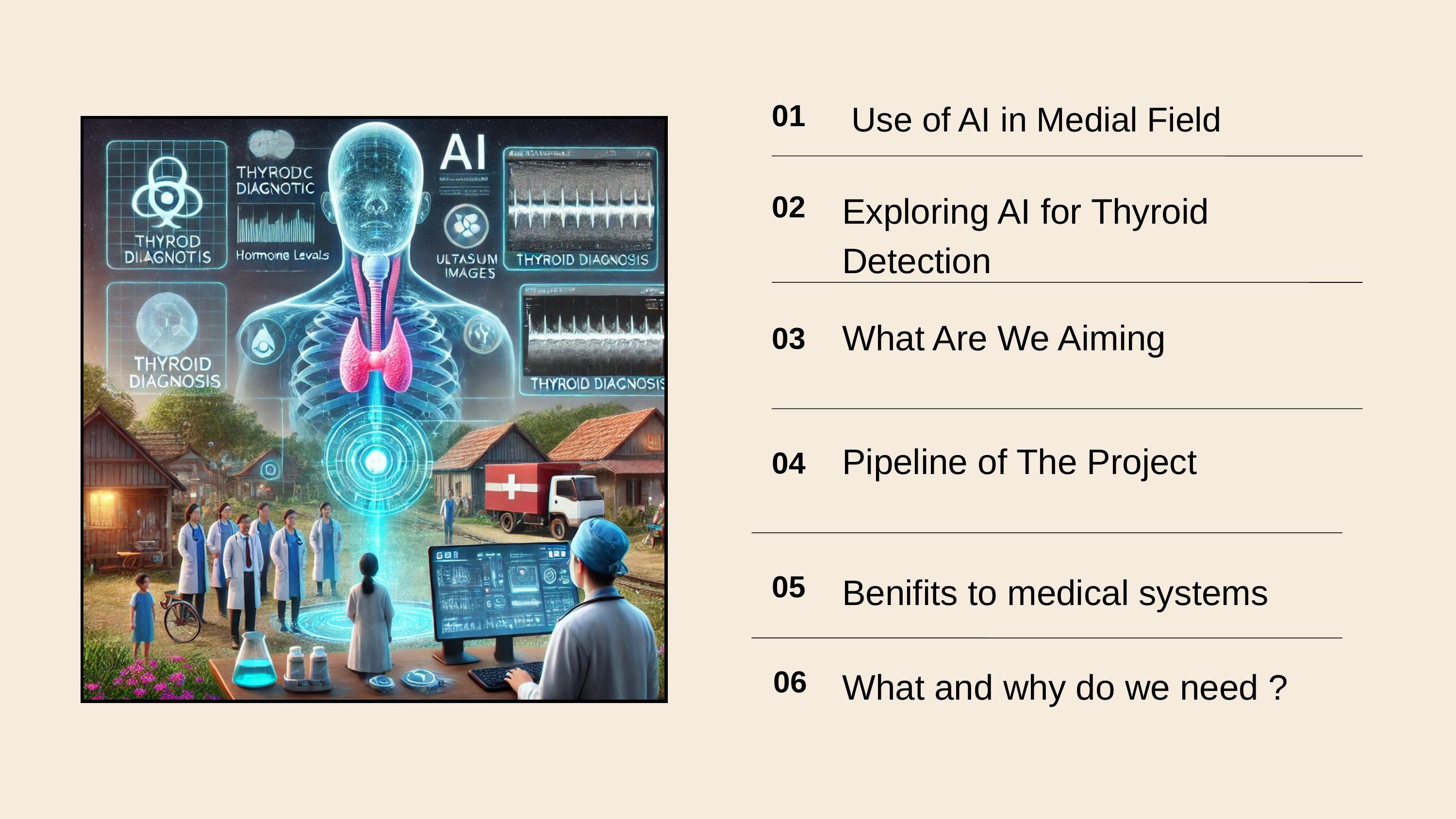

Use of AI in Medial Field

01

Exploring AI for Thyroid Detection
02

What Are We Aiming
03

Pipeline of The Project
04

Benifits to medical systems
05

What and why do we need ?
06